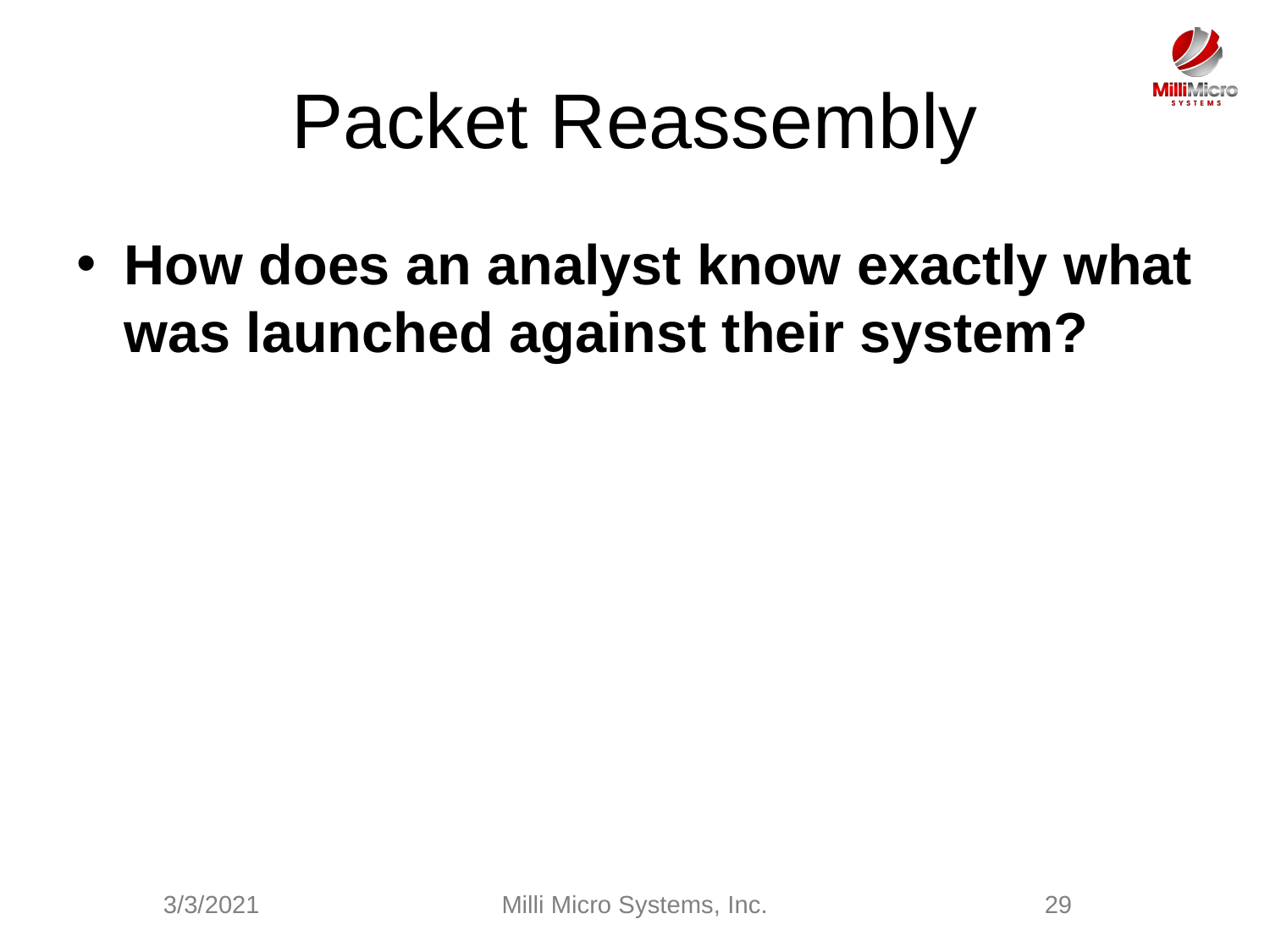

# Packet Reassembly
How does an analyst know exactly what was launched against their system?

3/3/2021
Milli Micro Systems, Inc.
29